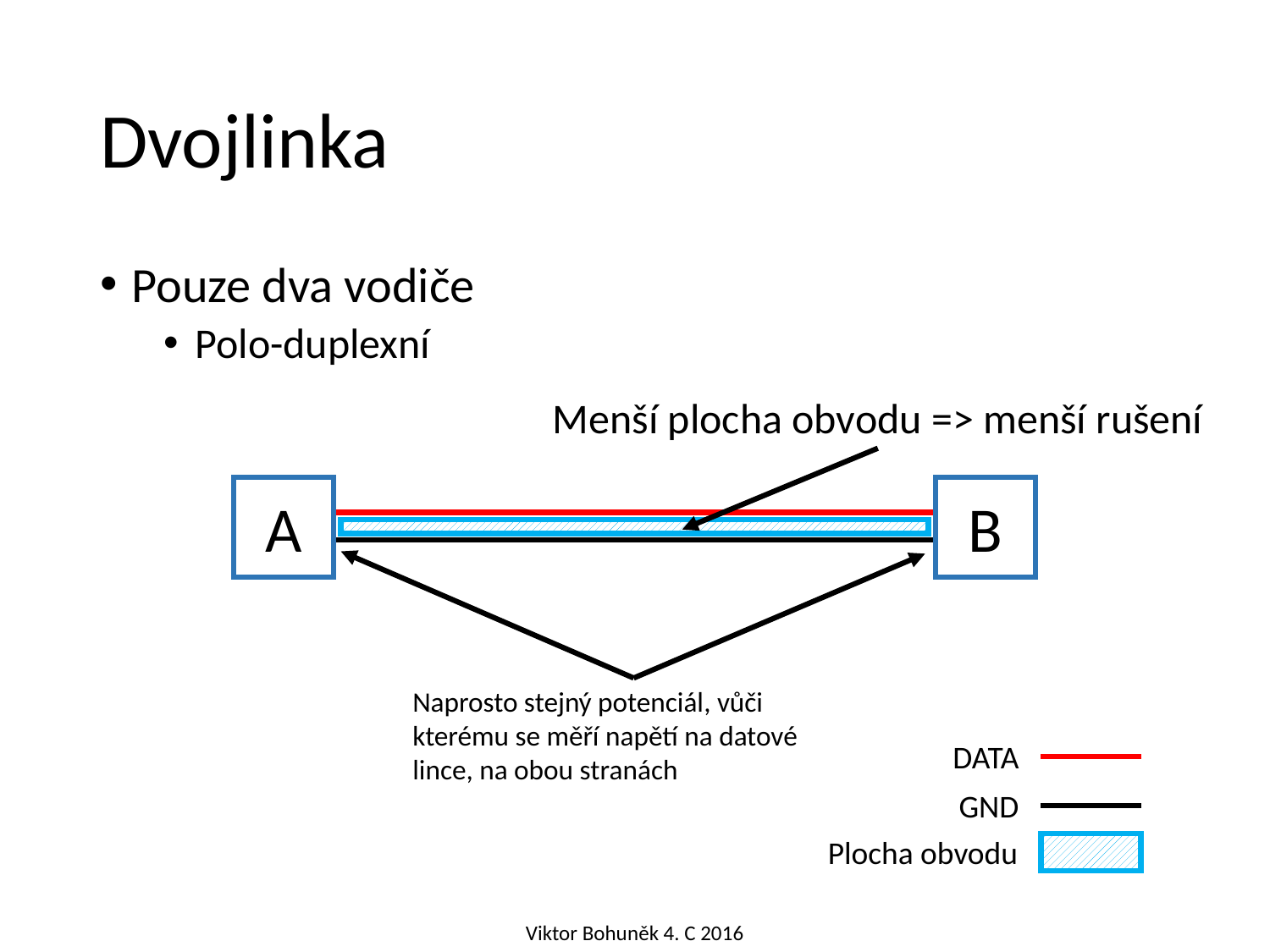

# Dvojlinka
Pouze dva vodiče
Polo-duplexní
Menší plocha obvodu => menší rušení
A
B

Naprosto stejný potenciál, vůči kterému se měří napětí na datové lince, na obou stranách
DATA
GND
Plocha obvodu

Viktor Bohuněk 4. C 2016